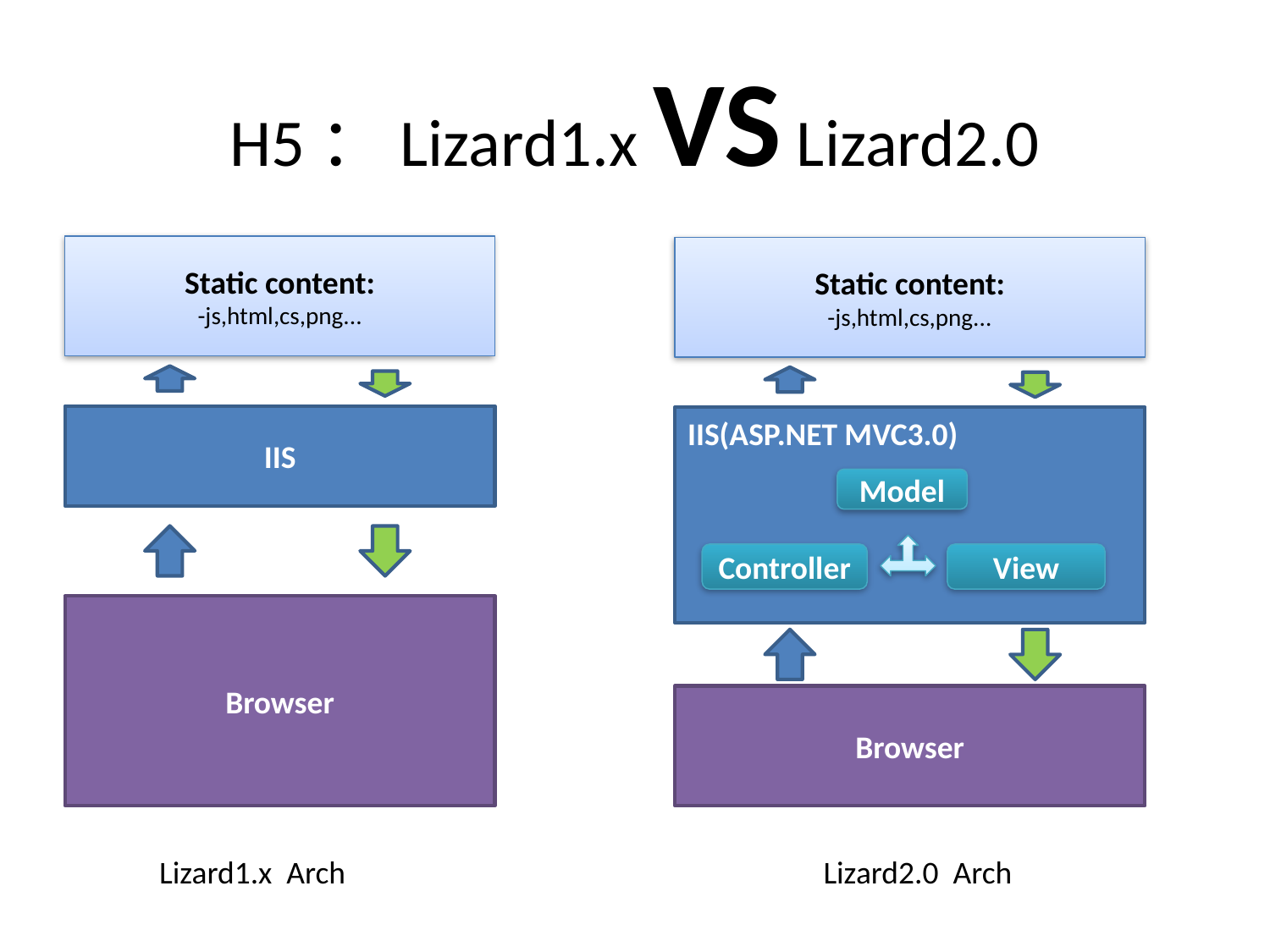

# H5：Lizard1.x VS Lizard2.0
Static content:
-js,html,cs,png...
Static content:
-js,html,cs,png...

IIS
IIS(ASP.NET MVC3.0)
Model

Controller
View
Browser

Browser
Lizard1.x  Arch
Lizard2.0  Arch